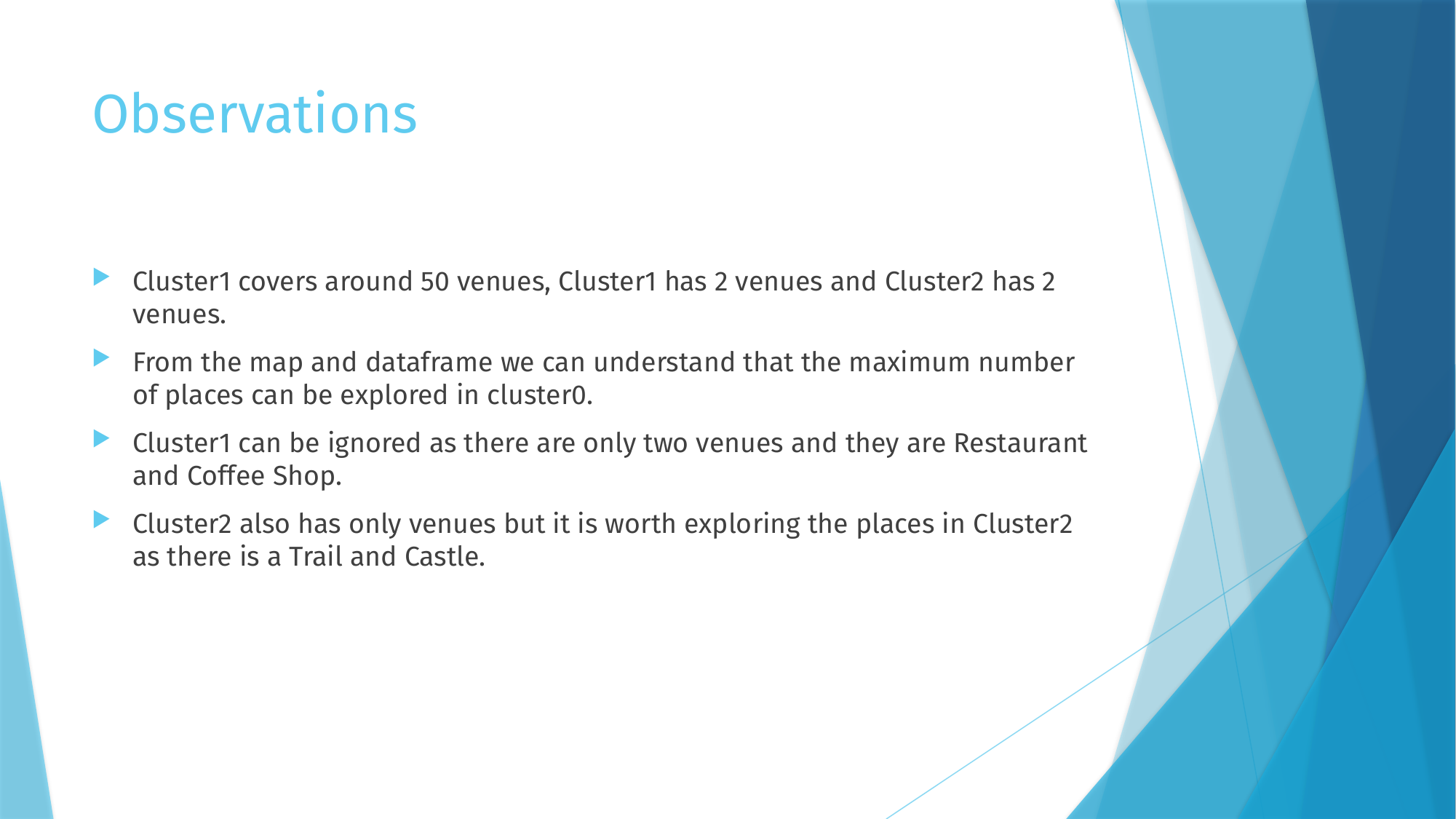

# Observations
Cluster1 covers around 50 venues, Cluster1 has 2 venues and Cluster2 has 2 venues.
From the map and dataframe we can understand that the maximum number of places can be explored in cluster0.
Cluster1 can be ignored as there are only two venues and they are Restaurant and Coffee Shop.
Cluster2 also has only venues but it is worth exploring the places in Cluster2 as there is a Trail and Castle.